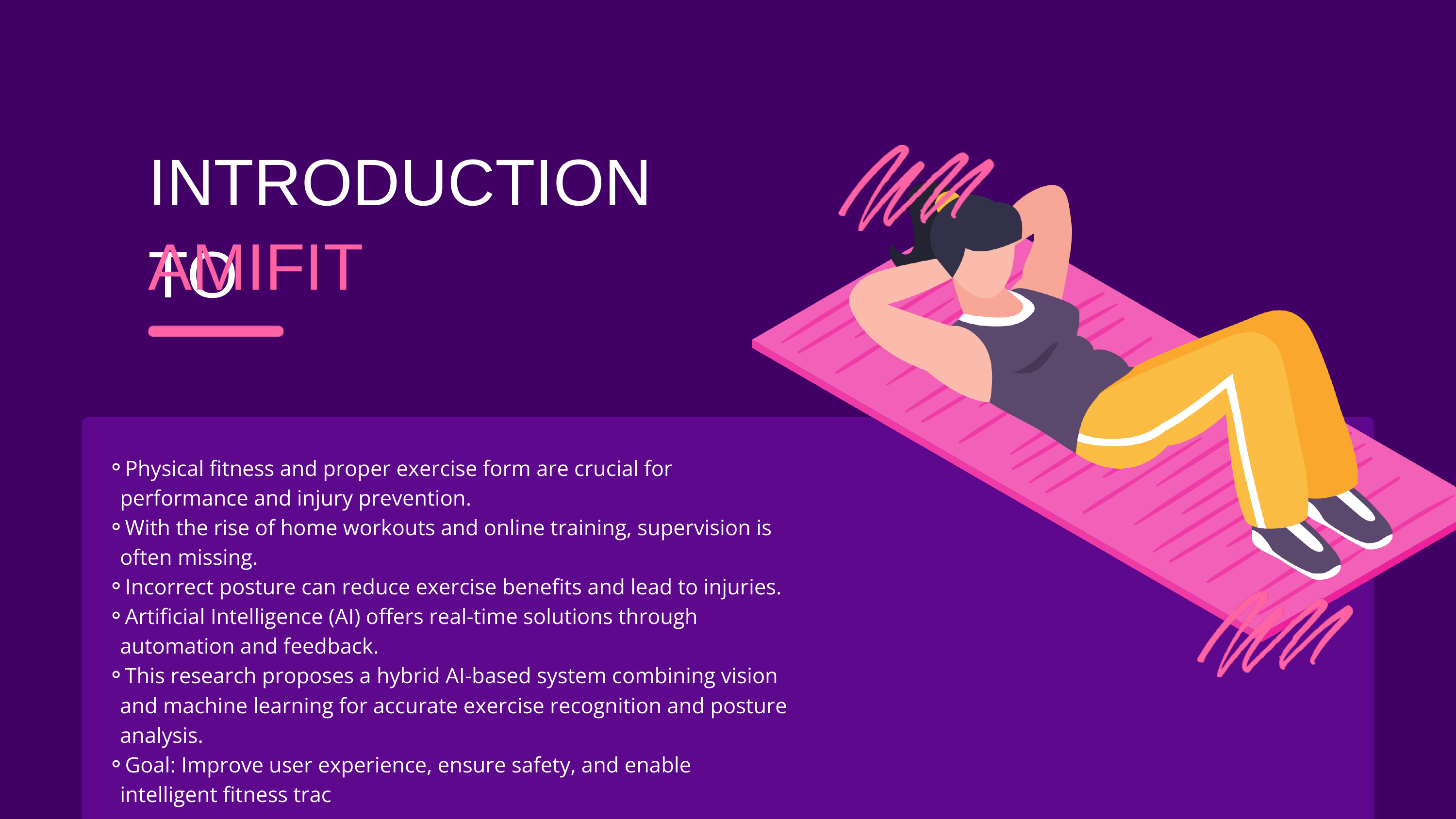

INTRODUCTION TO

AMIFIT

Physical fitness and proper exercise form are crucial for performance and injury prevention.
With the rise of home workouts and online training, supervision is often missing.
Incorrect posture can reduce exercise benefits and lead to injuries.
Artificial Intelligence (AI) offers real-time solutions through automation and feedback.
This research proposes a hybrid AI-based system combining vision and machine learning for accurate exercise recognition and posture analysis.
Goal: Improve user experience, ensure safety, and enable intelligent fitness trac